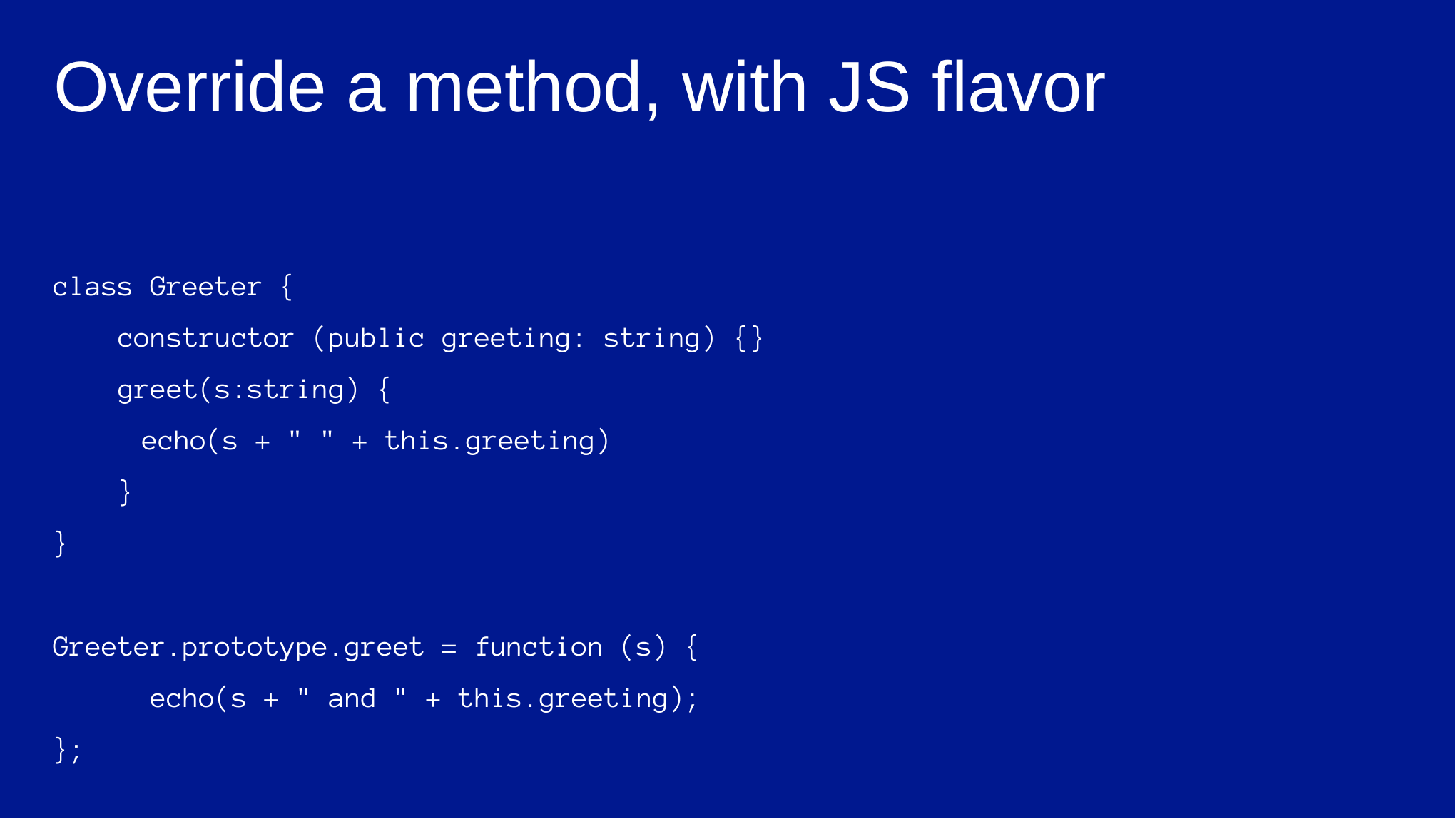

# Override a method, with JS flavor
class Greeter {
    constructor (public greeting: string) {}
    greet(s:string) {
	echo(s + " " + this.greeting)
    }
}

Greeter.prototype.greet = function (s) {
      echo(s + " and " + this.greeting);
};